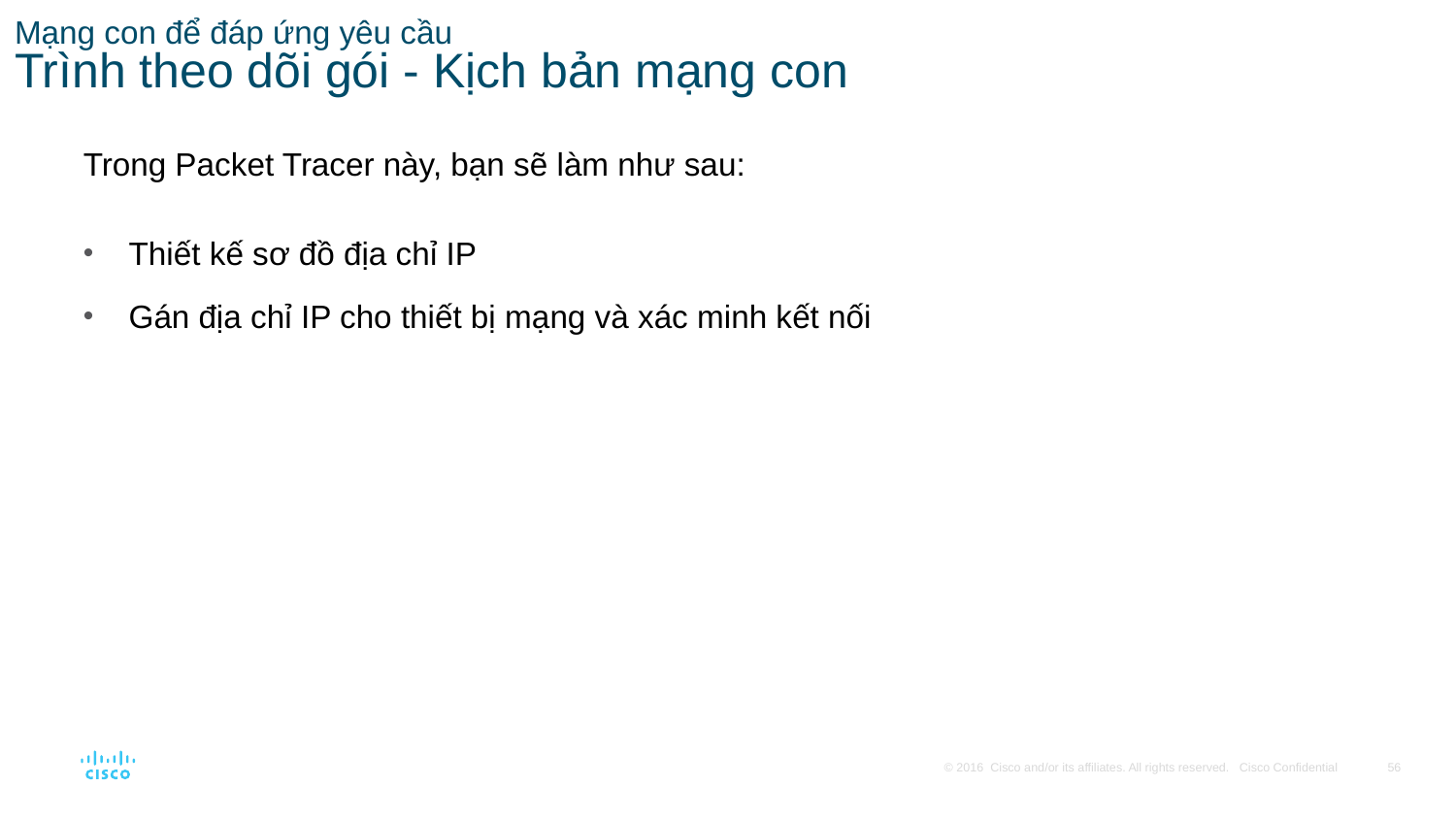

# Mạng con để đáp ứng yêu cầu Trình theo dõi gói - Kịch bản mạng con
Trong Packet Tracer này, bạn sẽ làm như sau:

Thiết kế sơ đồ địa chỉ IP
Gán địa chỉ IP cho thiết bị mạng và xác minh kết nối